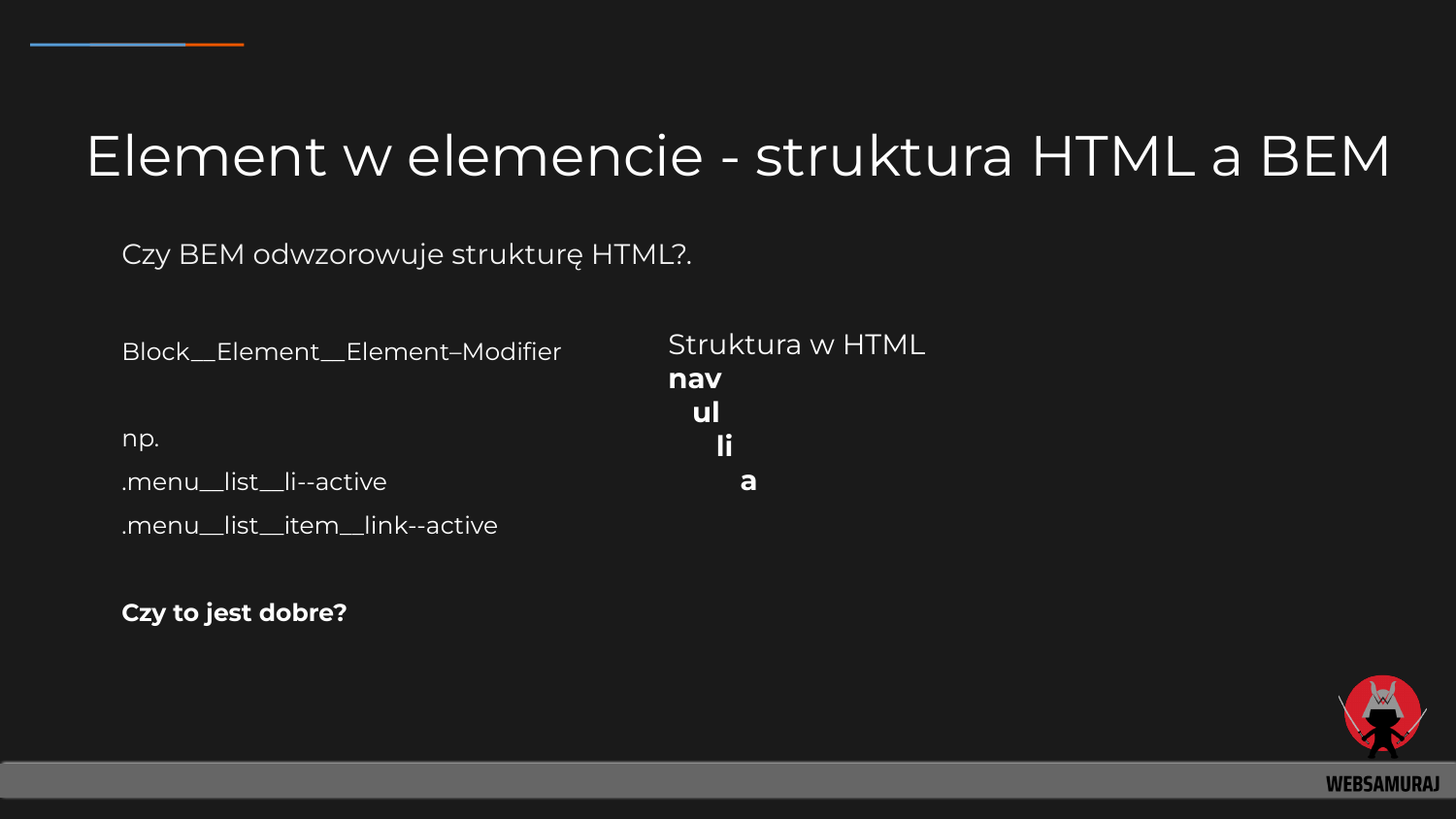

# Element w elemencie - struktura HTML a BEM
Czy BEM odwzorowuje strukturę HTML?.

Block__Element__Element–Modifier

np.
.menu__list__li--active
.menu__list__item__link--active

Czy to jest dobre?

Struktura w HTML
nav
   ul
      li
         a